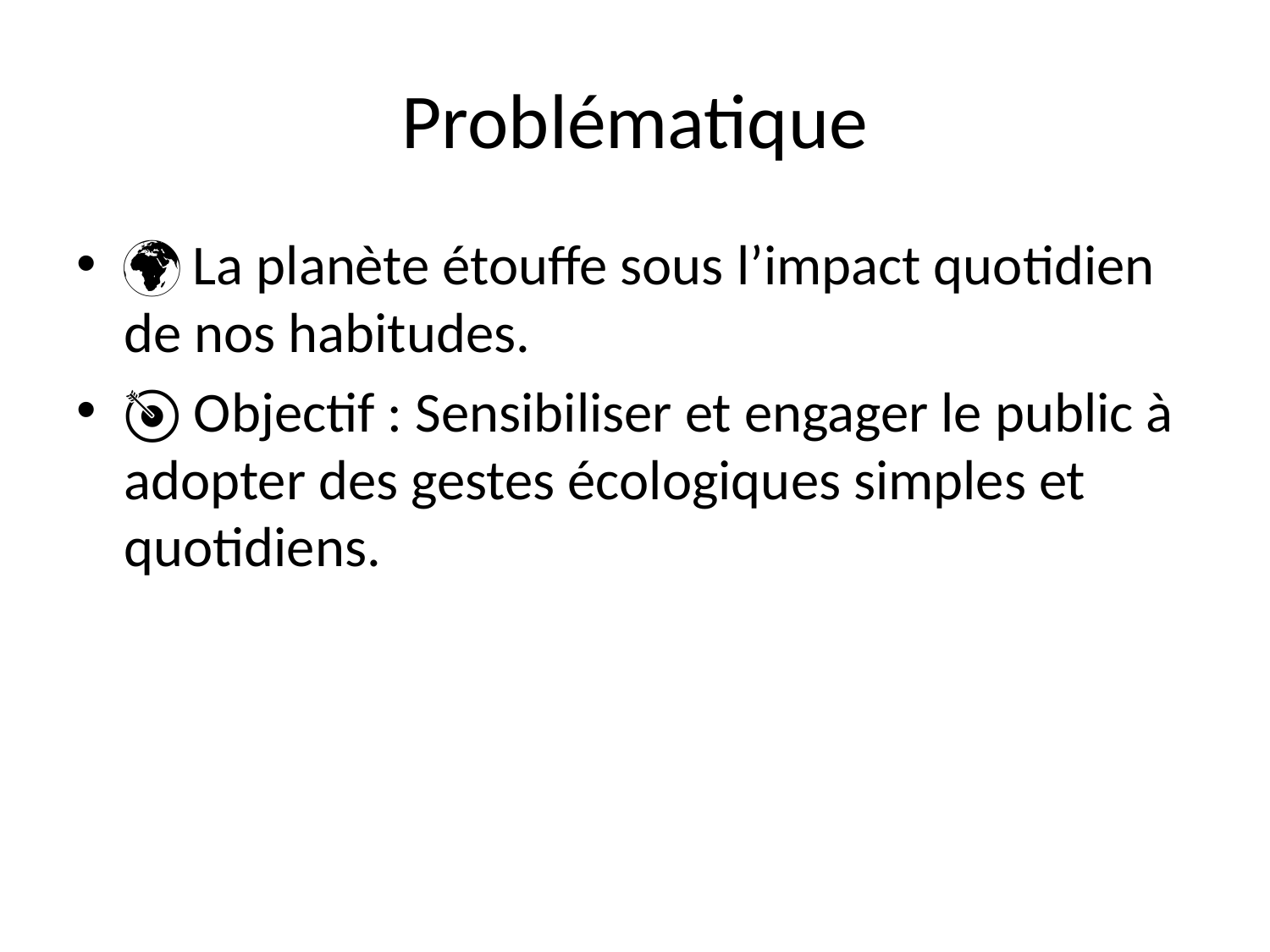

# Problématique
🌍 La planète étouffe sous l’impact quotidien de nos habitudes.
🎯 Objectif : Sensibiliser et engager le public à adopter des gestes écologiques simples et quotidiens.